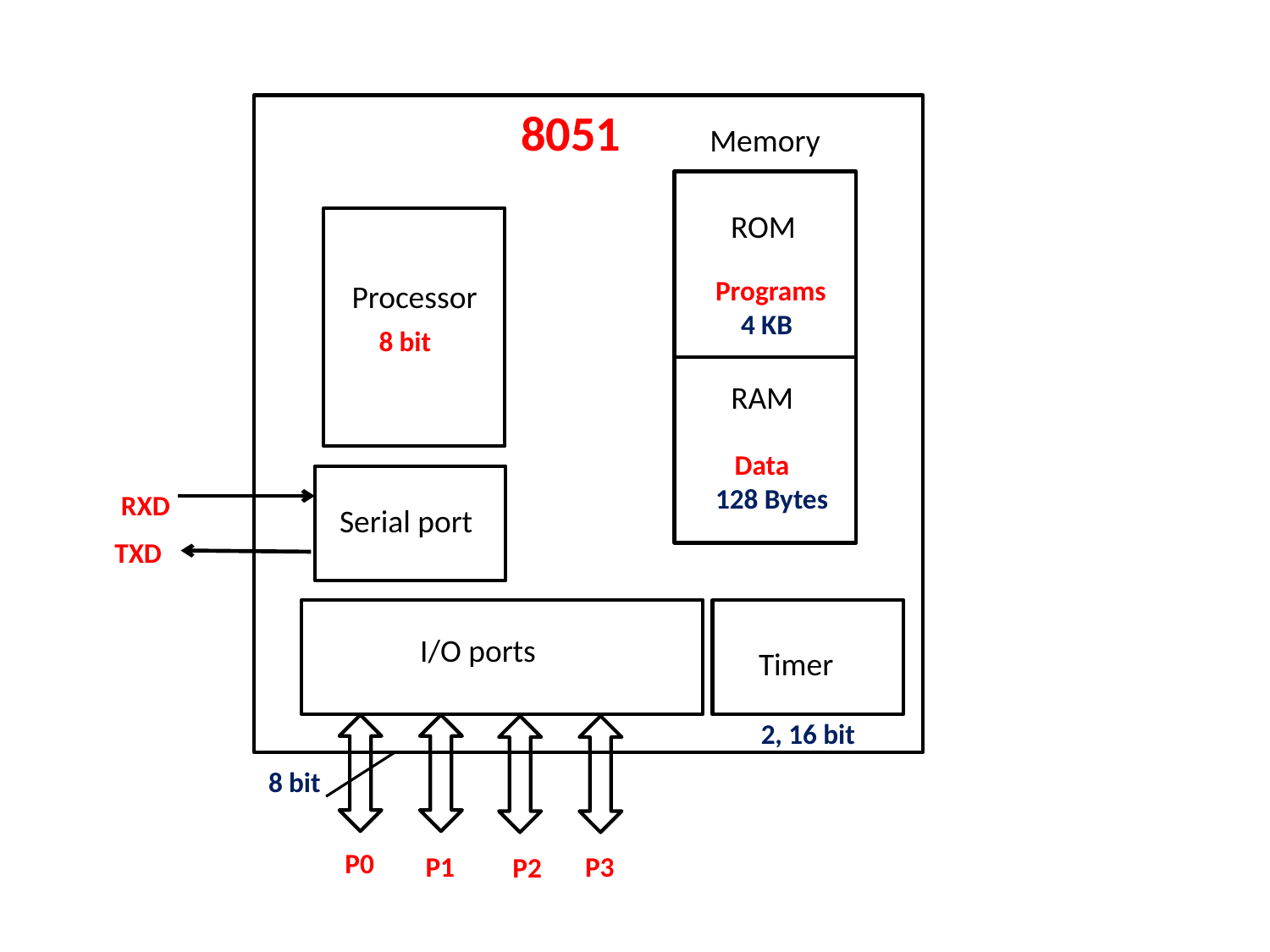

8051

Memory

ROM

   Programs
       4 KB
Processor
RAM
   Data
128 Bytes

I/O ports
Timer
       8 bit

RXD
Serial port
TXD
     2, 16 bit

 8 bit
 P0
 P1
 P3
 P2